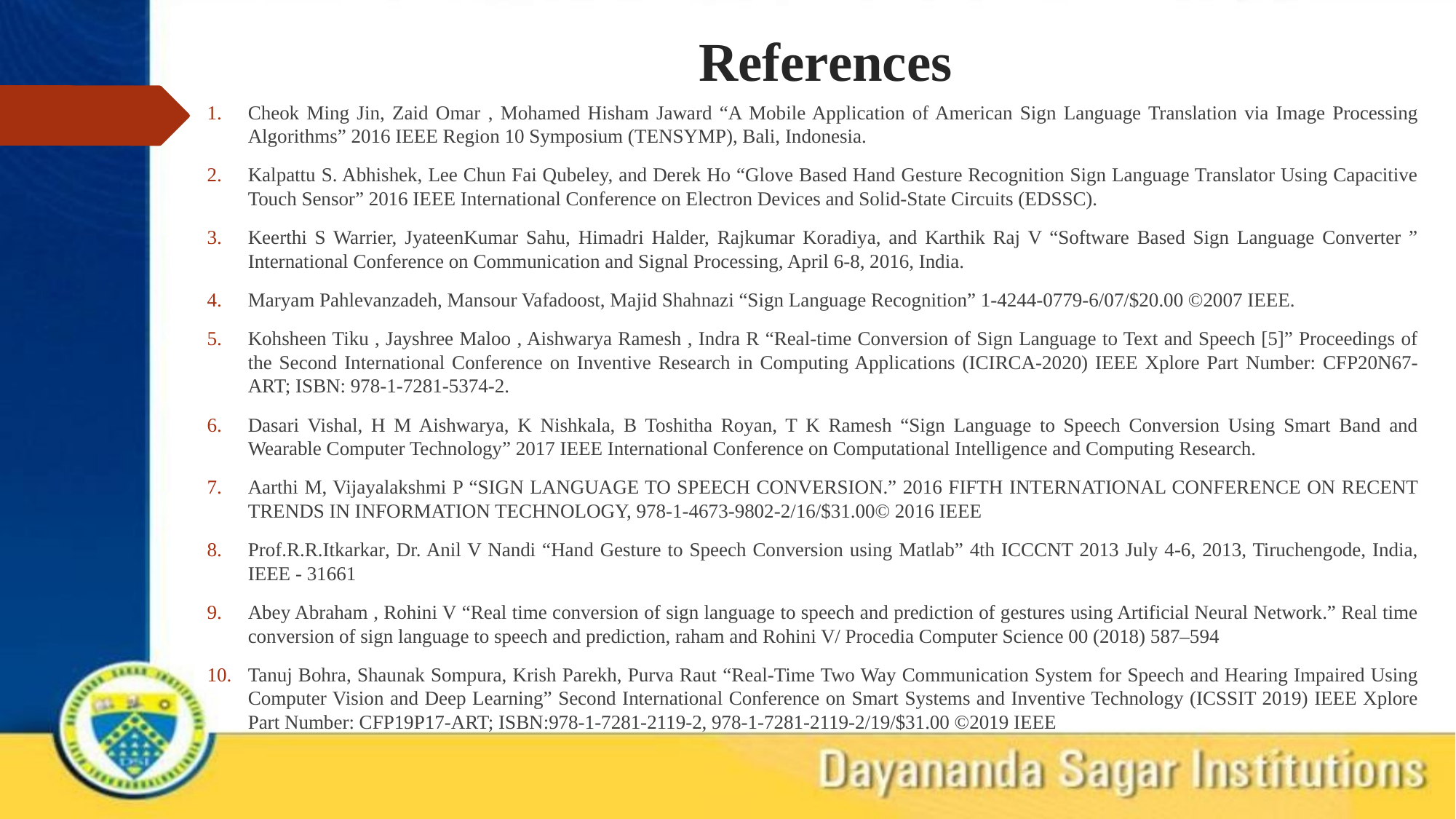

# References
Cheok Ming Jin, Zaid Omar , Mohamed Hisham Jaward “A Mobile Application of American Sign Language Translation via Image Processing Algorithms” 2016 IEEE Region 10 Symposium (TENSYMP), Bali, Indonesia.
Kalpattu S. Abhishek, Lee Chun Fai Qubeley, and Derek Ho “Glove Based Hand Gesture Recognition Sign Language Translator Using Capacitive Touch Sensor” 2016 IEEE International Conference on Electron Devices and Solid-State Circuits (EDSSC).
Keerthi S Warrier, JyateenKumar Sahu, Himadri Halder, Rajkumar Koradiya, and Karthik Raj V “Software Based Sign Language Converter ” International Conference on Communication and Signal Processing, April 6-8, 2016, India.
Maryam Pahlevanzadeh, Mansour Vafadoost, Majid Shahnazi “Sign Language Recognition” 1-4244-0779-6/07/$20.00 ©2007 IEEE.
Kohsheen Tiku , Jayshree Maloo , Aishwarya Ramesh , Indra R “Real-time Conversion of Sign Language to Text and Speech [5]” Proceedings of the Second International Conference on Inventive Research in Computing Applications (ICIRCA-2020) IEEE Xplore Part Number: CFP20N67-ART; ISBN: 978-1-7281-5374-2.
Dasari Vishal, H M Aishwarya, K Nishkala, B Toshitha Royan, T K Ramesh “Sign Language to Speech Conversion Using Smart Band and Wearable Computer Technology” 2017 IEEE International Conference on Computational Intelligence and Computing Research.
Aarthi M, Vijayalakshmi P “SIGN LANGUAGE TO SPEECH CONVERSION.” 2016 FIFTH INTERNATIONAL CONFERENCE ON RECENT TRENDS IN INFORMATION TECHNOLOGY, 978-1-4673-9802-2/16/$31.00© 2016 IEEE
Prof.R.R.Itkarkar, Dr. Anil V Nandi “Hand Gesture to Speech Conversion using Matlab” 4th ICCCNT 2013 July 4-6, 2013, Tiruchengode, India, IEEE - 31661
Abey Abraham , Rohini V “Real time conversion of sign language to speech and prediction of gestures using Artificial Neural Network.” Real time conversion of sign language to speech and prediction, raham and Rohini V/ Procedia Computer Science 00 (2018) 587–594
Tanuj Bohra, Shaunak Sompura, Krish Parekh, Purva Raut “Real-Time Two Way Communication System for Speech and Hearing Impaired Using Computer Vision and Deep Learning” Second International Conference on Smart Systems and Inventive Technology (ICSSIT 2019) IEEE Xplore Part Number: CFP19P17-ART; ISBN:978-1-7281-2119-2, 978-1-7281-2119-2/19/$31.00 ©2019 IEEE